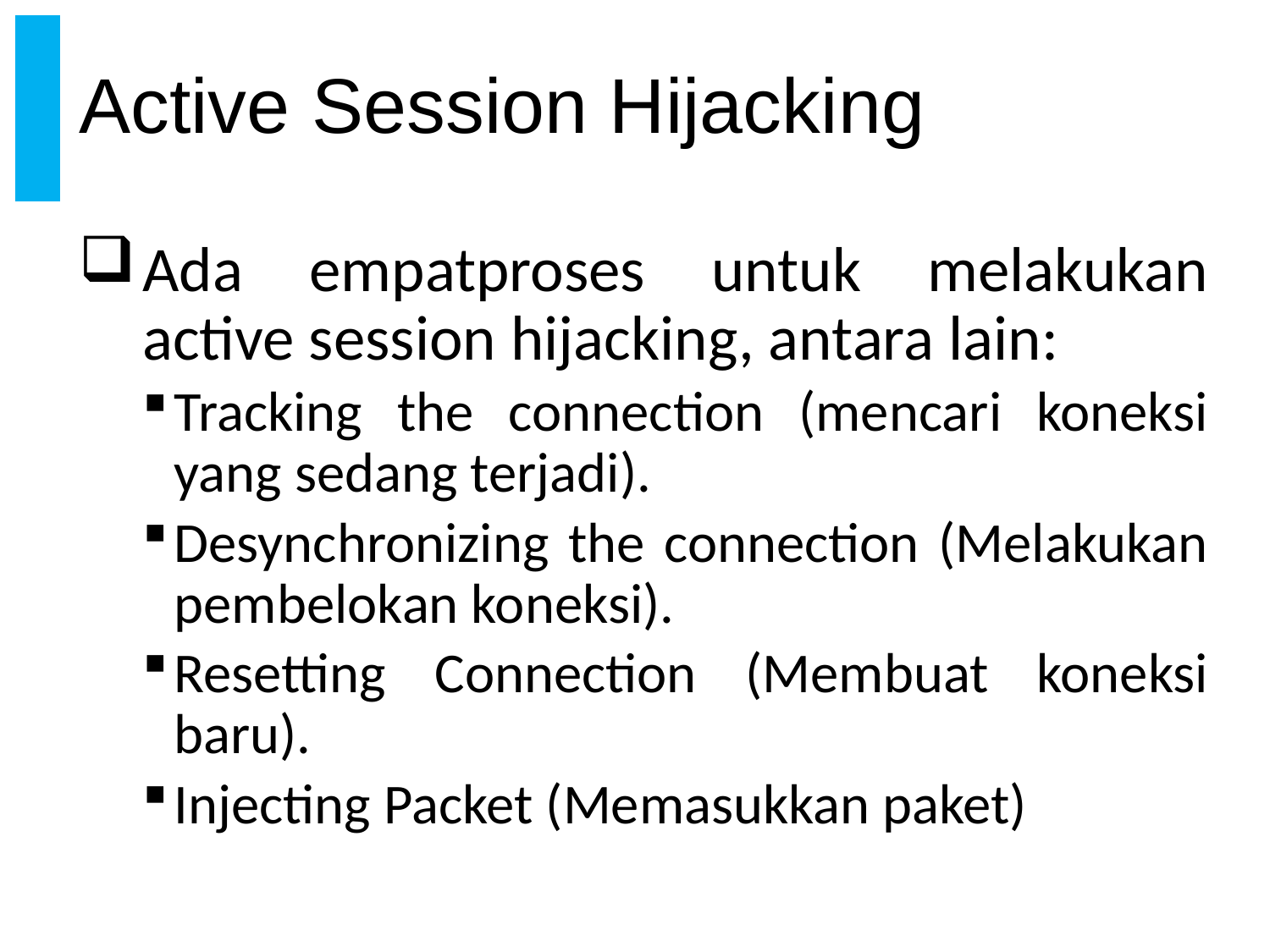

# Active Session Hijacking
Ada empatproses untuk melakukan active session hijacking, antara lain:
Tracking the connection (mencari koneksi yang sedang terjadi).
Desynchronizing the connection (Melakukan pembelokan koneksi).
Resetting Connection (Membuat koneksi baru).
Injecting Packet (Memasukkan paket)